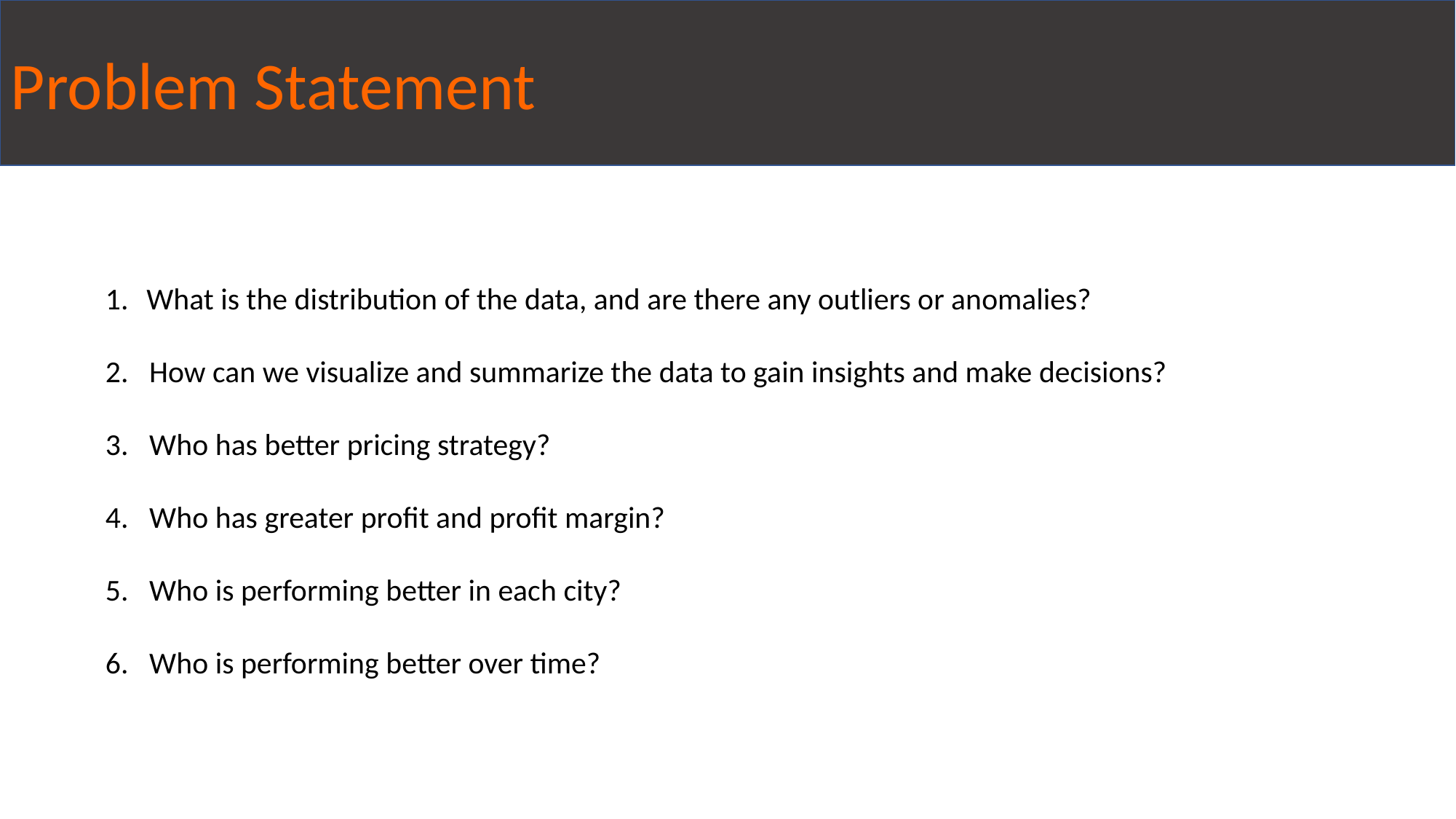

Problem Statement
Profit Analysis
What is the distribution of the data, and are there any outliers or anomalies?

2.   How can we visualize and summarize the data to gain insights and make decisions?

3.   Who has better pricing strategy?

4.   Who has greater profit and profit margin?

5.   Who is performing better in each city?

6.   Who is performing better over time?